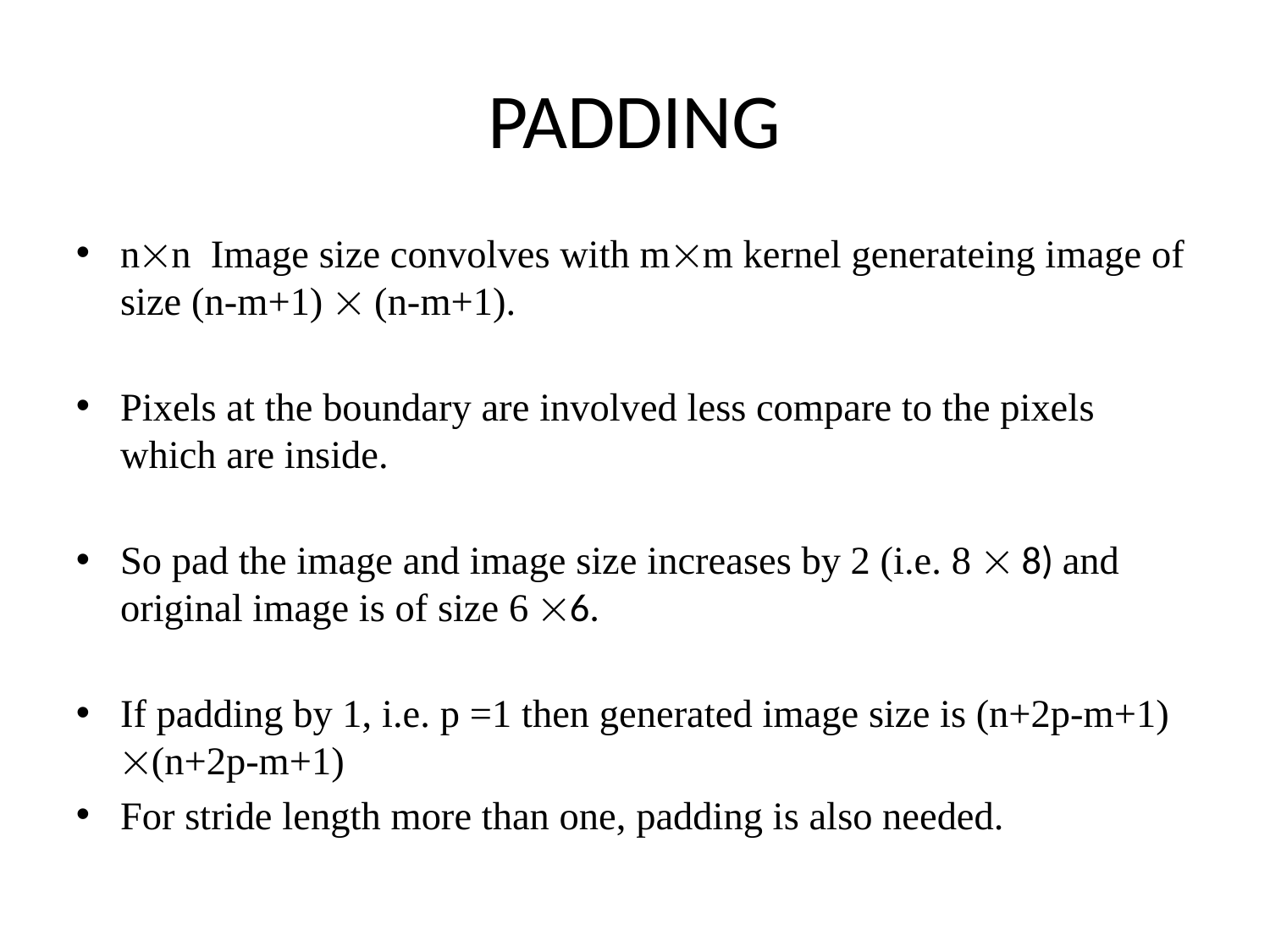

PADDING
n×n  Image size convolves with m×m kernel generateing image of size (n-m+1) × (n-m+1).

Pixels at the boundary are involved less compare to the pixels which are inside.

So pad the image and image size increases by 2 (i.e. 8 × 8) and original image is of size 6 ×6.

If padding by 1, i.e. p =1 then generated image size is (n+2p-m+1) ×(n+2p-m+1)
For stride length more than one, padding is also needed.